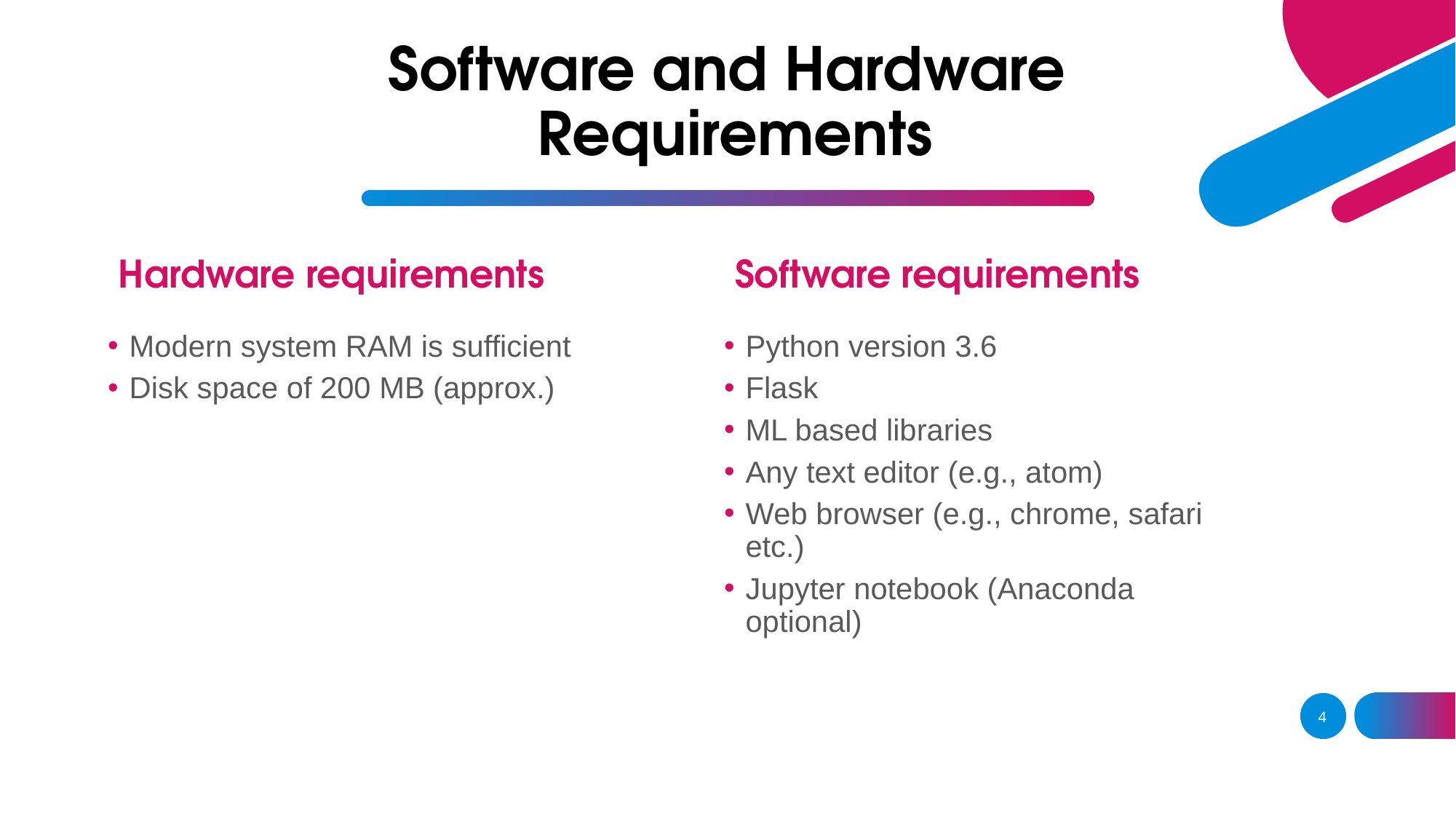

# Software and Hardware Requirements
Hardware requirements
Software requirements
Modern system RAM is sufficient
Disk space of 200 MB (approx.)

Python version 3.6
Flask
ML based libraries
Any text editor (e.g., atom)
Web browser (e.g., chrome, safari etc.)
Jupyter notebook (Anaconda optional)

4